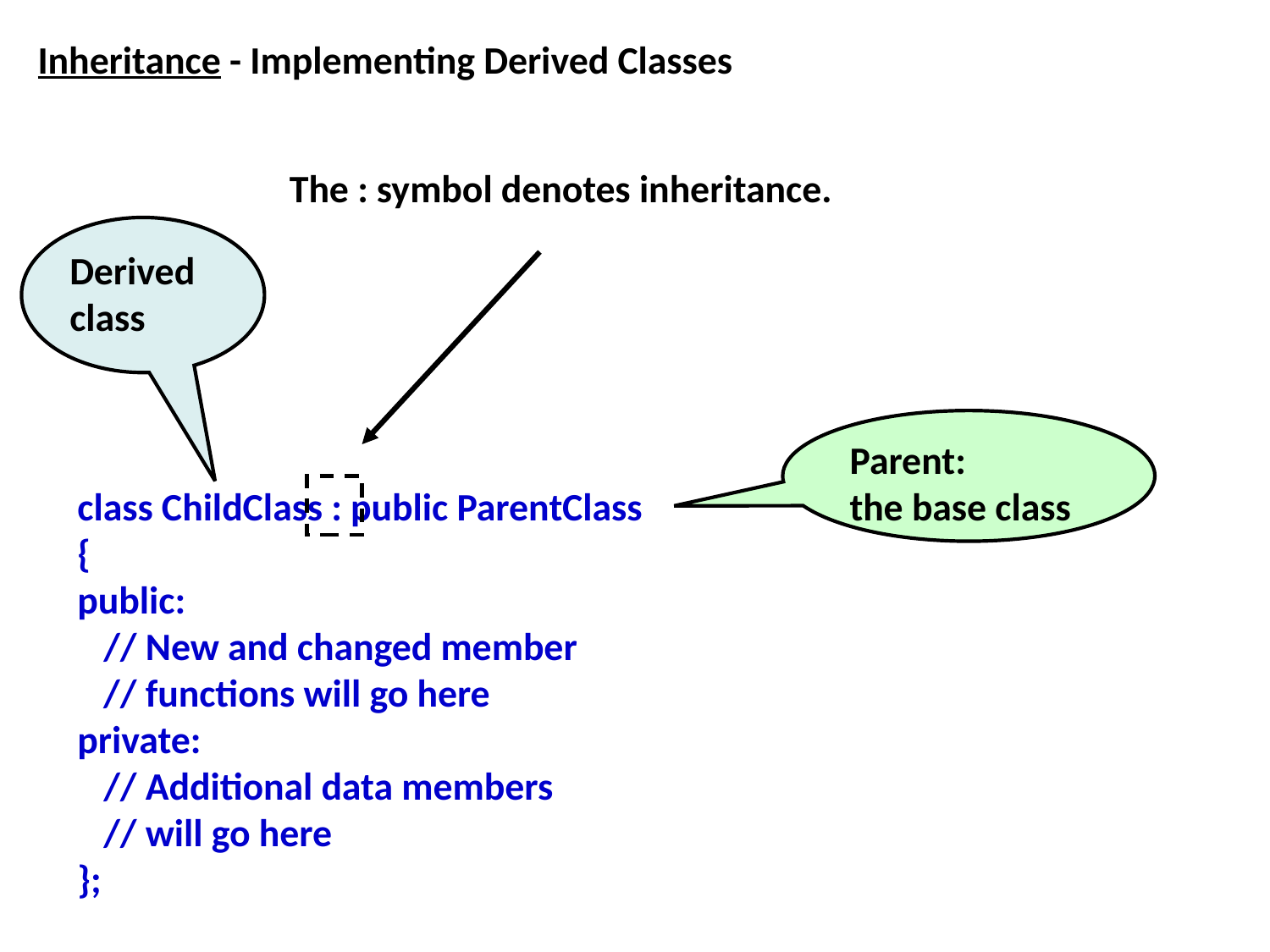

Inheritance - Implementing Derived Classes

                             The : symbol denotes inheritance.

Derived class

Parent:
the base class
class ChildClass : public ParentClass
{
public:
   // New and changed member
   // functions will go here
private:
   // Additional data members
   // will go here
};